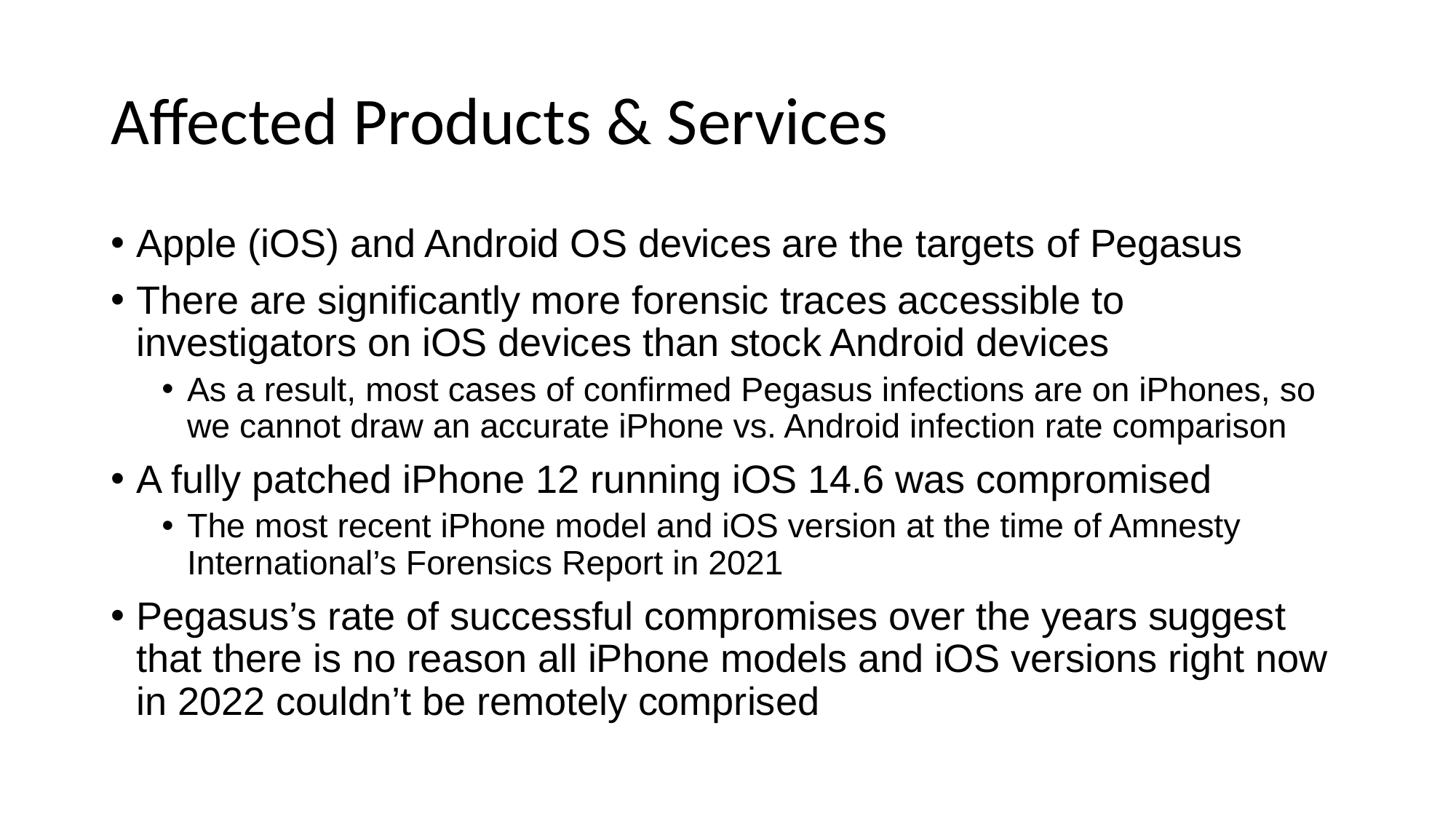

# Affected Products & Services
Apple (iOS) and Android OS devices are the targets of Pegasus
There are significantly more forensic traces accessible to investigators on iOS devices than stock Android devices
As a result, most cases of confirmed Pegasus infections are on iPhones, so we cannot draw an accurate iPhone vs. Android infection rate comparison
A fully patched iPhone 12 running iOS 14.6 was compromised
The most recent iPhone model and iOS version at the time of Amnesty International’s Forensics Report in 2021
Pegasus’s rate of successful compromises over the years suggest that there is no reason all iPhone models and iOS versions right now in 2022 couldn’t be remotely comprised